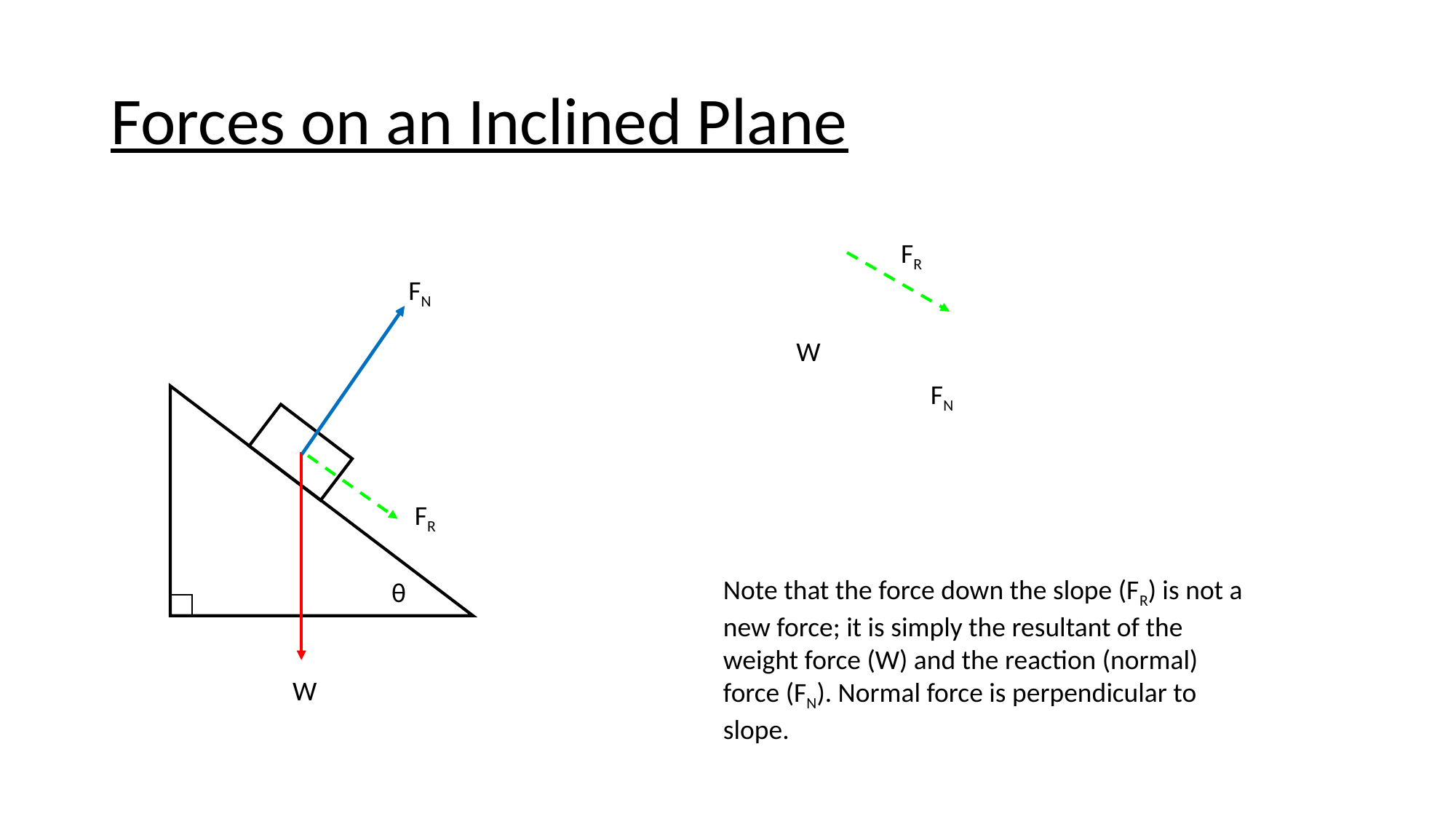

# Forces on an Inclined Plane
FR
FN
W
FN

FR
Note that the force down the slope (FR) is not a new force; it is simply the resultant of the weight force (W) and the reaction (normal) force (FN). Normal force is perpendicular to slope.
θ

W